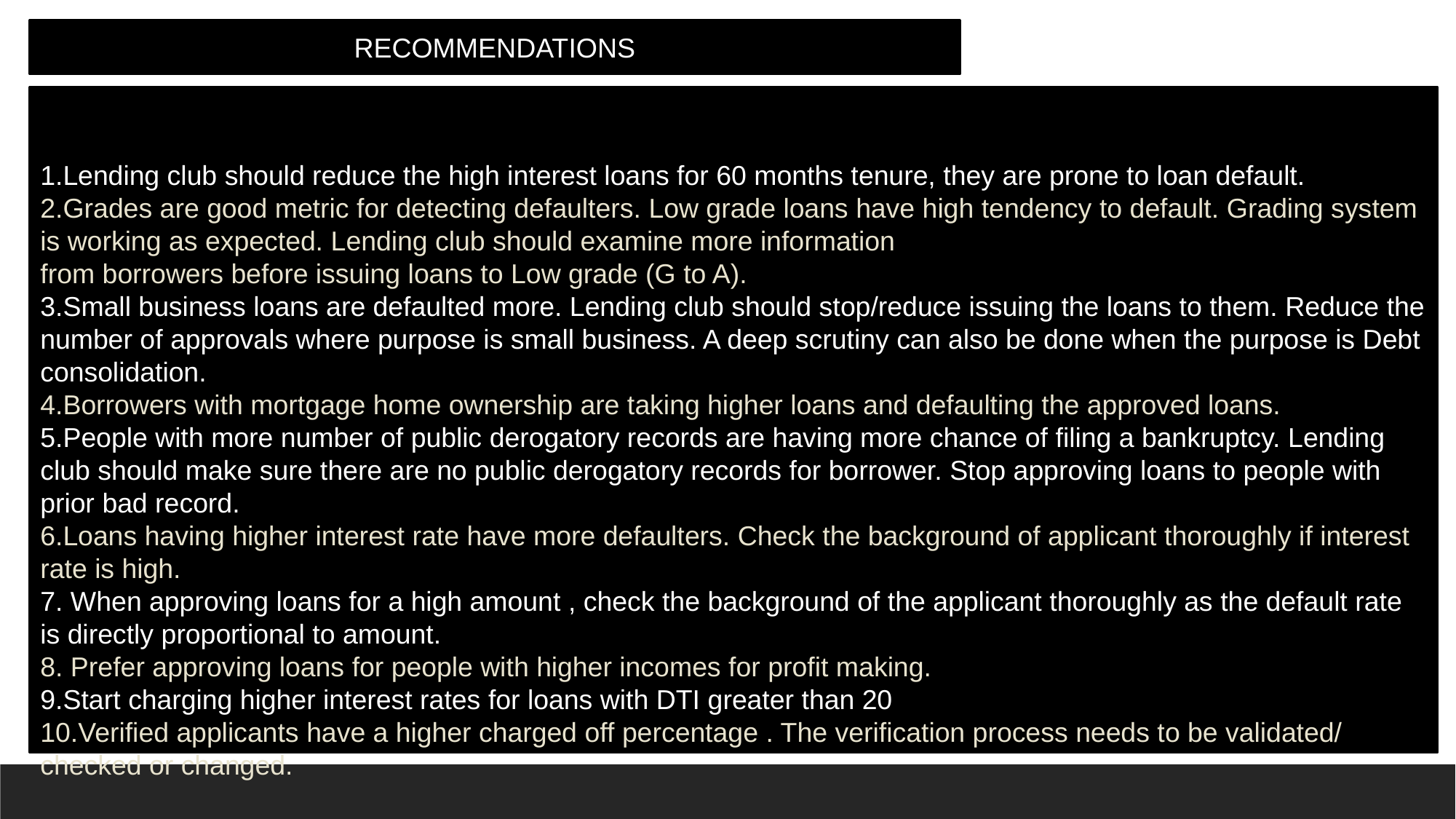

RECOMMENDATIONS

1.Lending club should reduce the high interest loans for 60 months tenure, they are prone to loan default.
2.Grades are good metric for detecting defaulters. Low grade loans have high tendency to default. Grading system is working as expected. Lending club should examine more information
from borrowers before issuing loans to Low grade (G to A).
3.Small business loans are defaulted more. Lending club should stop/reduce issuing the loans to them. Reduce the number of approvals where purpose is small business. A deep scrutiny can also be done when the purpose is Debt consolidation.
4.Borrowers with mortgage home ownership are taking higher loans and defaulting the approved loans.
5.People with more number of public derogatory records are having more chance of filing a bankruptcy. Lending club should make sure there are no public derogatory records for borrower. Stop approving loans to people with
prior bad record.
6.Loans having higher interest rate have more defaulters. Check the background of applicant thoroughly if interest rate is high.
7. When approving loans for a high amount , check the background of the applicant thoroughly as the default rate is directly proportional to amount.
8. Prefer approving loans for people with higher incomes for profit making.
9.Start charging higher interest rates for loans with DTI greater than 20
10.Verified applicants have a higher charged off percentage . The verification process needs to be validated/ checked or changed.